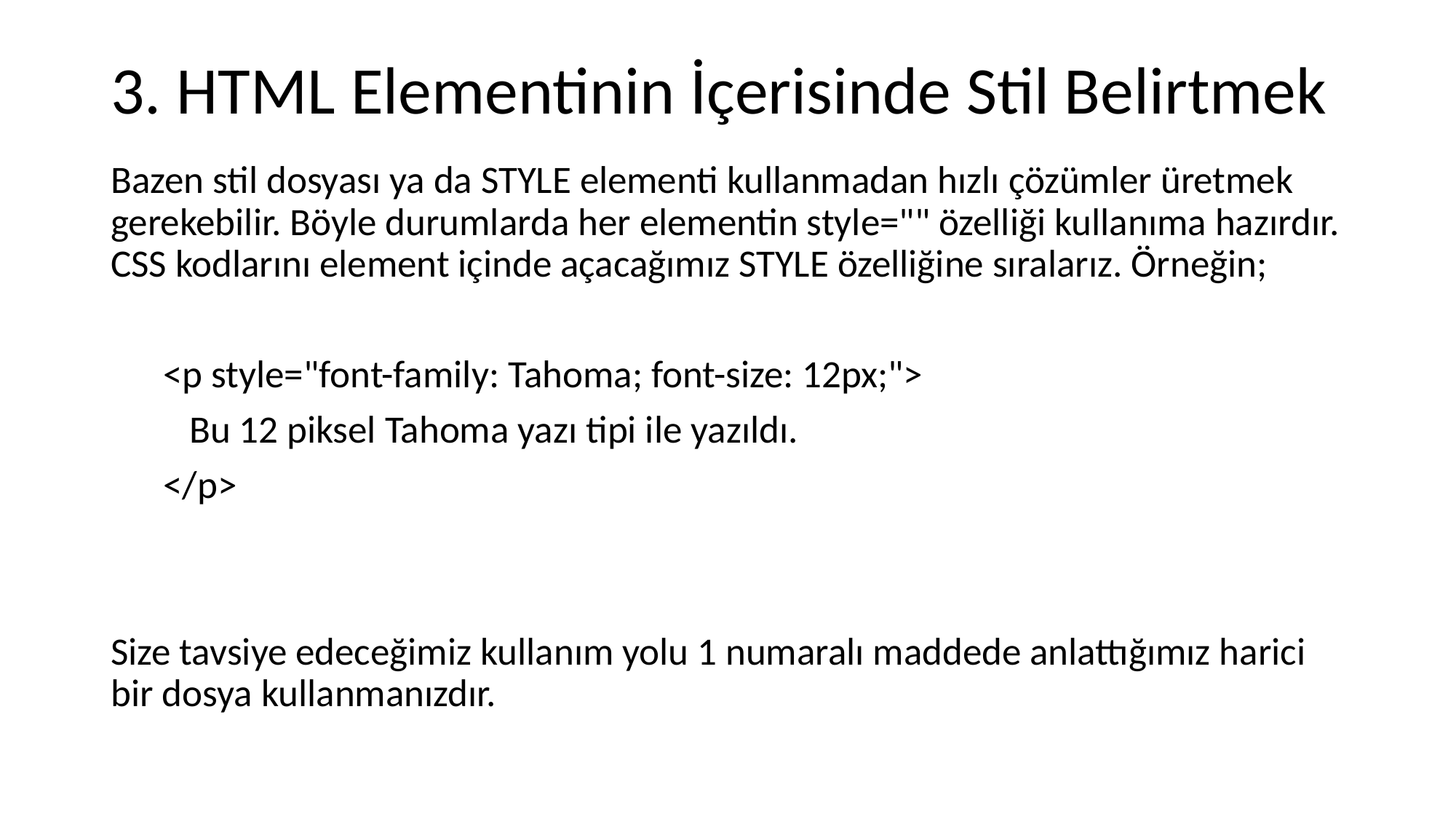

# 3. HTML Elementinin İçerisinde Stil Belirtmek
Bazen stil dosyası ya da STYLE elementi kullanmadan hızlı çözümler üretmek gerekebilir. Böyle durumlarda her elementin style="" özelliği kullanıma hazırdır. CSS kodlarını element içinde açacağımız STYLE özelliğine sıralarız. Örneğin;

      <p style="font-family: Tahoma; font-size: 12px;">
         Bu 12 piksel Tahoma yazı tipi ile yazıldı.
      </p>

Size tavsiye edeceğimiz kullanım yolu 1 numaralı maddede anlattığımız harici bir dosya kullanmanızdır.